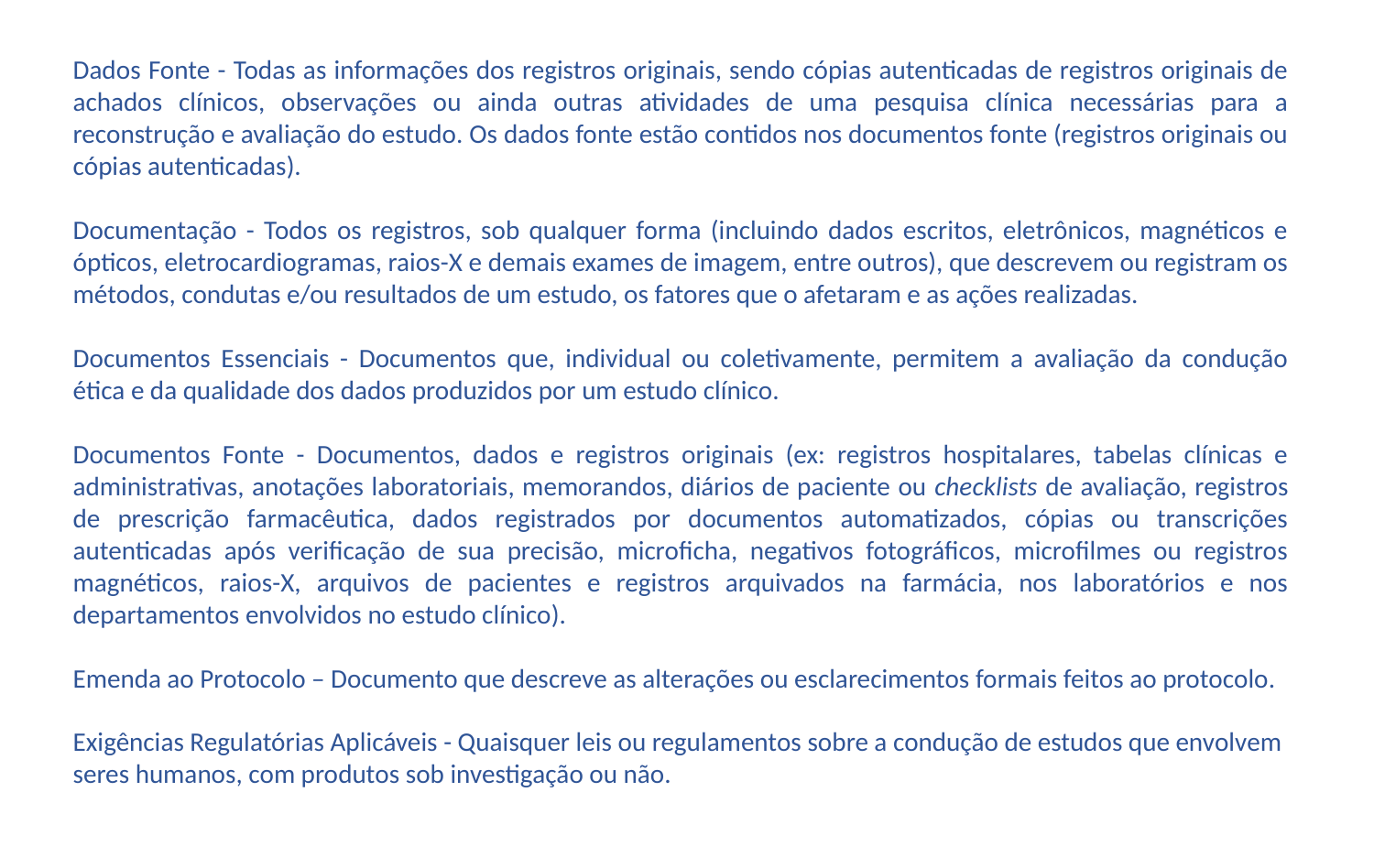

Dados Fonte - Todas as informações dos registros originais, sendo cópias autenticadas de registros originais de achados clínicos, observações ou ainda outras atividades de uma pesquisa clínica necessárias para a reconstrução e avaliação do estudo. Os dados fonte estão contidos nos documentos fonte (registros originais ou cópias autenticadas).

Documentação - Todos os registros, sob qualquer forma (incluindo dados escritos, eletrônicos, magnéticos e ópticos, eletrocardiogramas, raios-X e demais exames de imagem, entre outros), que descrevem ou registram os métodos, condutas e/ou resultados de um estudo, os fatores que o afetaram e as ações realizadas.

Documentos Essenciais - Documentos que, individual ou coletivamente, permitem a avaliação da condução ética e da qualidade dos dados produzidos por um estudo clínico.

Documentos Fonte - Documentos, dados e registros originais (ex: registros hospitalares, tabelas clínicas e administrativas, anotações laboratoriais, memorandos, diários de paciente ou checklists de avaliação, registros de prescrição farmacêutica, dados registrados por documentos automatizados, cópias ou transcrições autenticadas após verificação de sua precisão, microficha, negativos fotográficos, microfilmes ou registros magnéticos, raios-X, arquivos de pacientes e registros arquivados na farmácia, nos laboratórios e nos departamentos envolvidos no estudo clínico).

Emenda ao Protocolo – Documento que descreve as alterações ou esclarecimentos formais feitos ao protocolo.

Exigências Regulatórias Aplicáveis - Quaisquer leis ou regulamentos sobre a condução de estudos que envolvem seres humanos, com produtos sob investigação ou não.